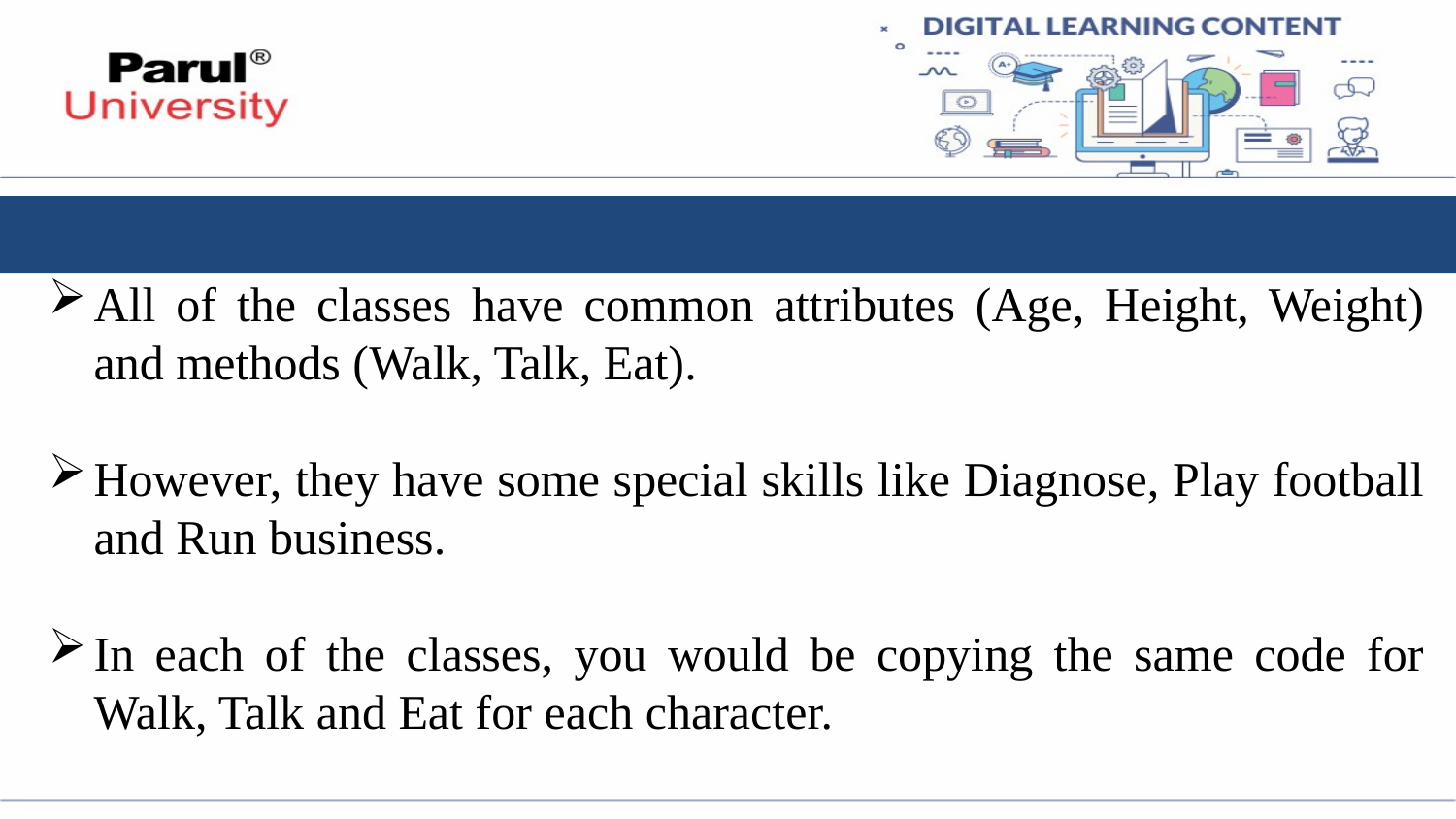

All of the classes have common attributes (Age, Height, Weight) and methods (Walk, Talk, Eat).

However, they have some special skills like Diagnose, Play football and Run business.

In each of the classes, you would be copying the same code for Walk, Talk and Eat for each character.